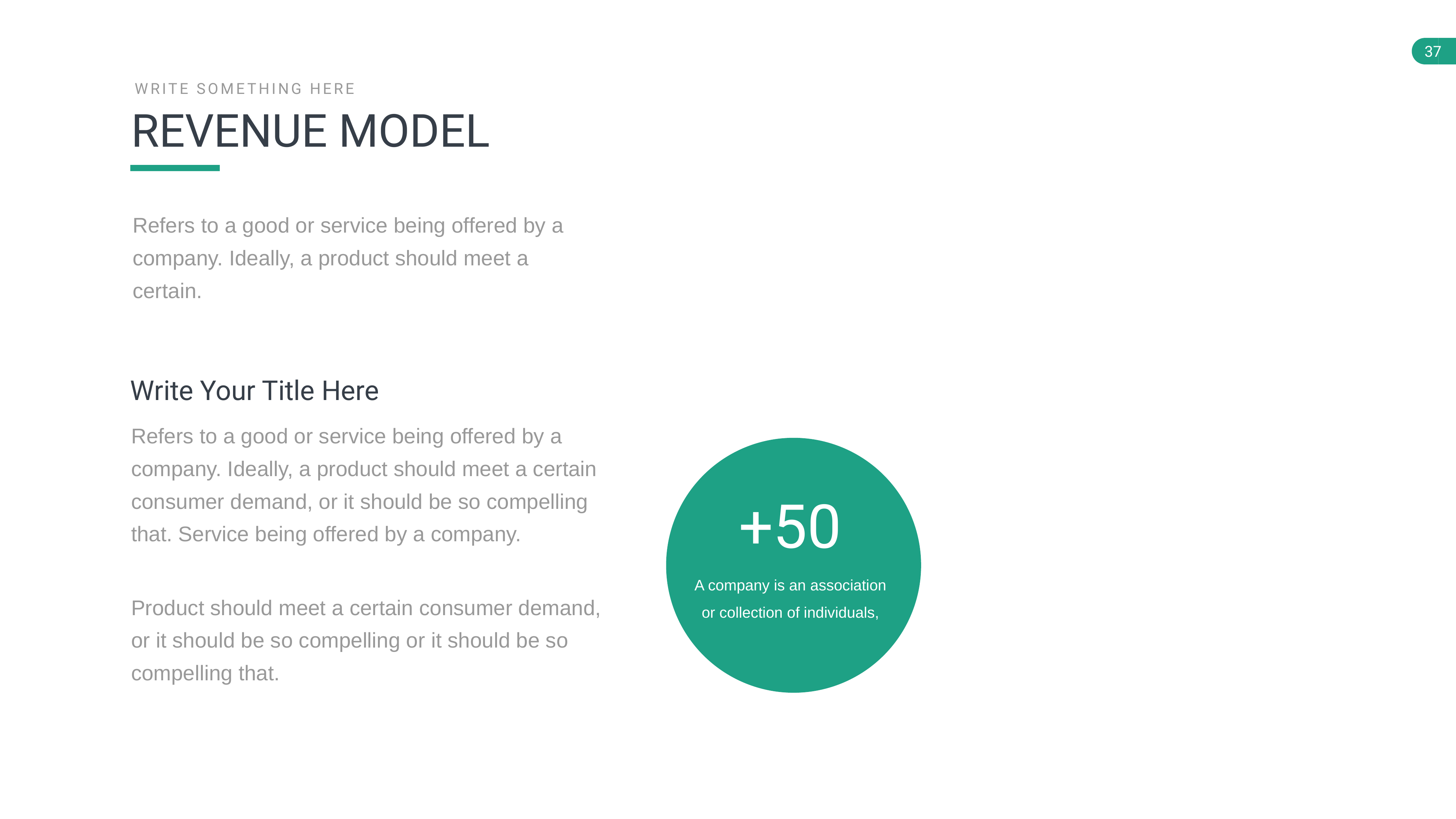

WRITE SOMETHING HERE
REVENUE MODEL

Refers to a good or service being offered by a company. Ideally, a product should meet a certain.
Write Your Title Here
Refers to a good or service being offered by a company. Ideally, a product should meet a certain consumer demand, or it should be so compelling that. Service being offered by a company.

Product should meet a certain consumer demand, or it should be so compelling or it should be so compelling that.

+50
A company is an association or collection of individuals,